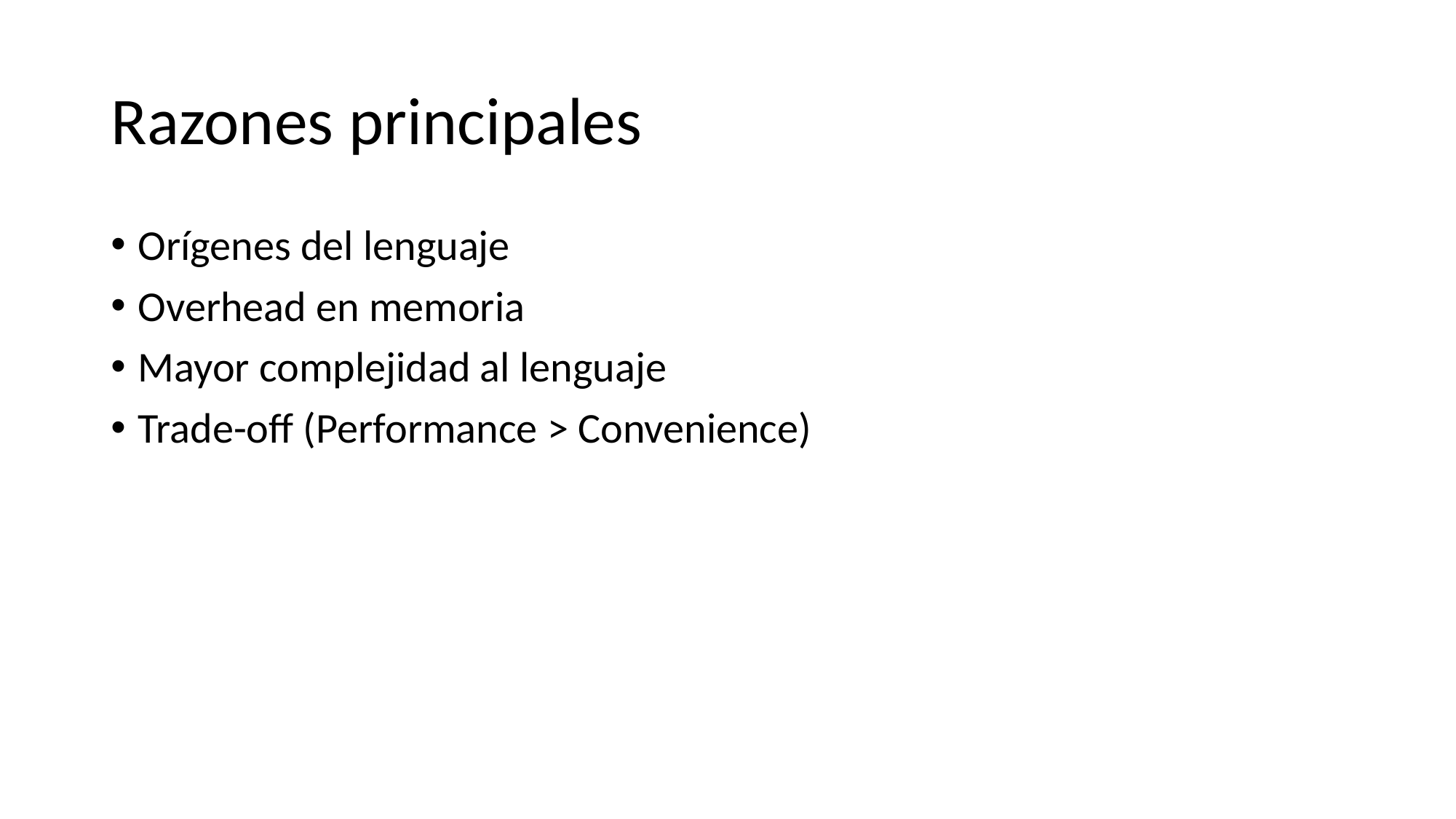

# Razones principales
Orígenes del lenguaje
Overhead en memoria
Mayor complejidad al lenguaje
Trade-off (Performance > Convenience)